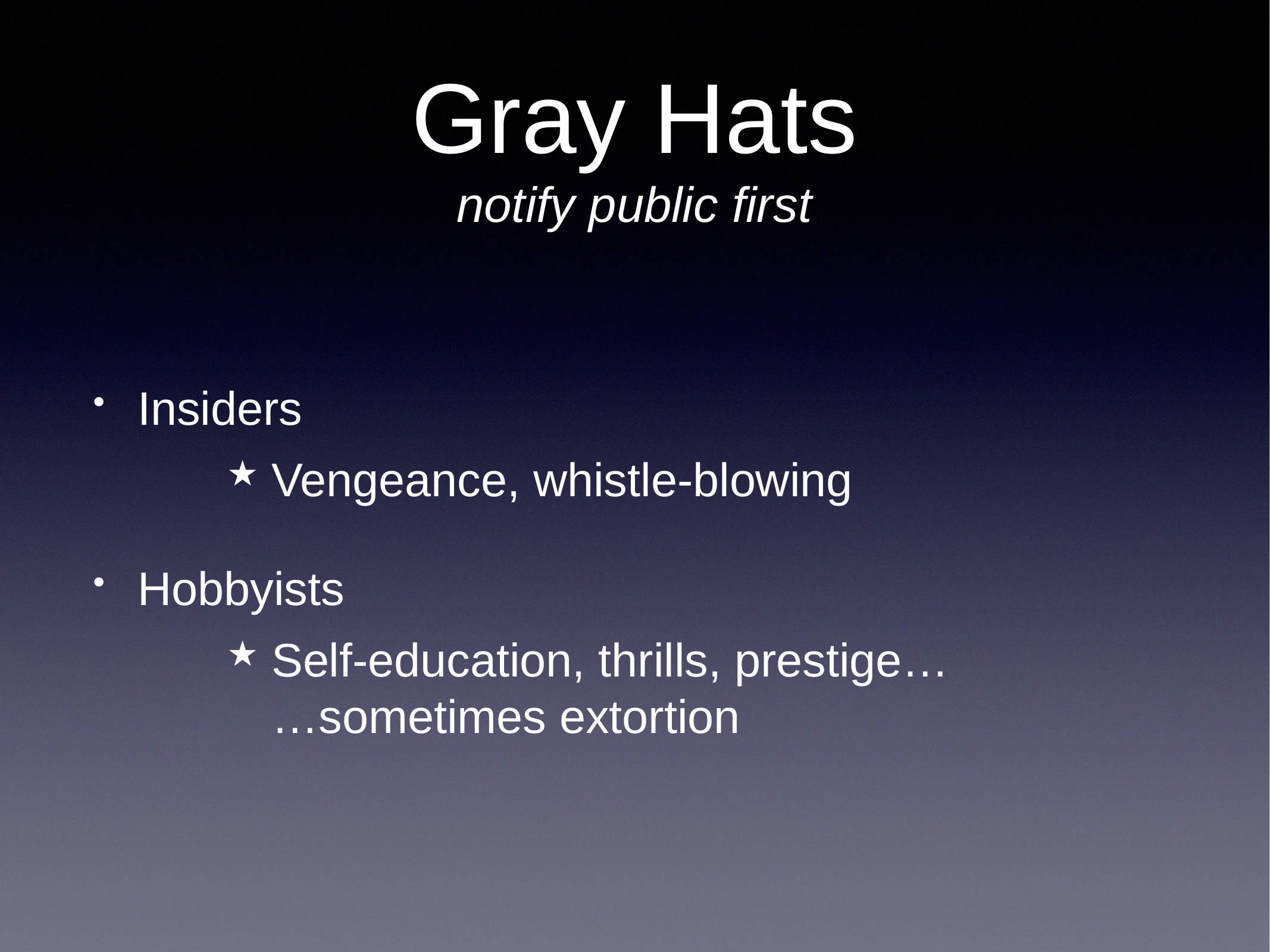

# Gray Hats notify public first
Insiders
Vengeance, whistle-blowing
Hobbyists
Self-education, thrills, prestige…
…sometimes extortion